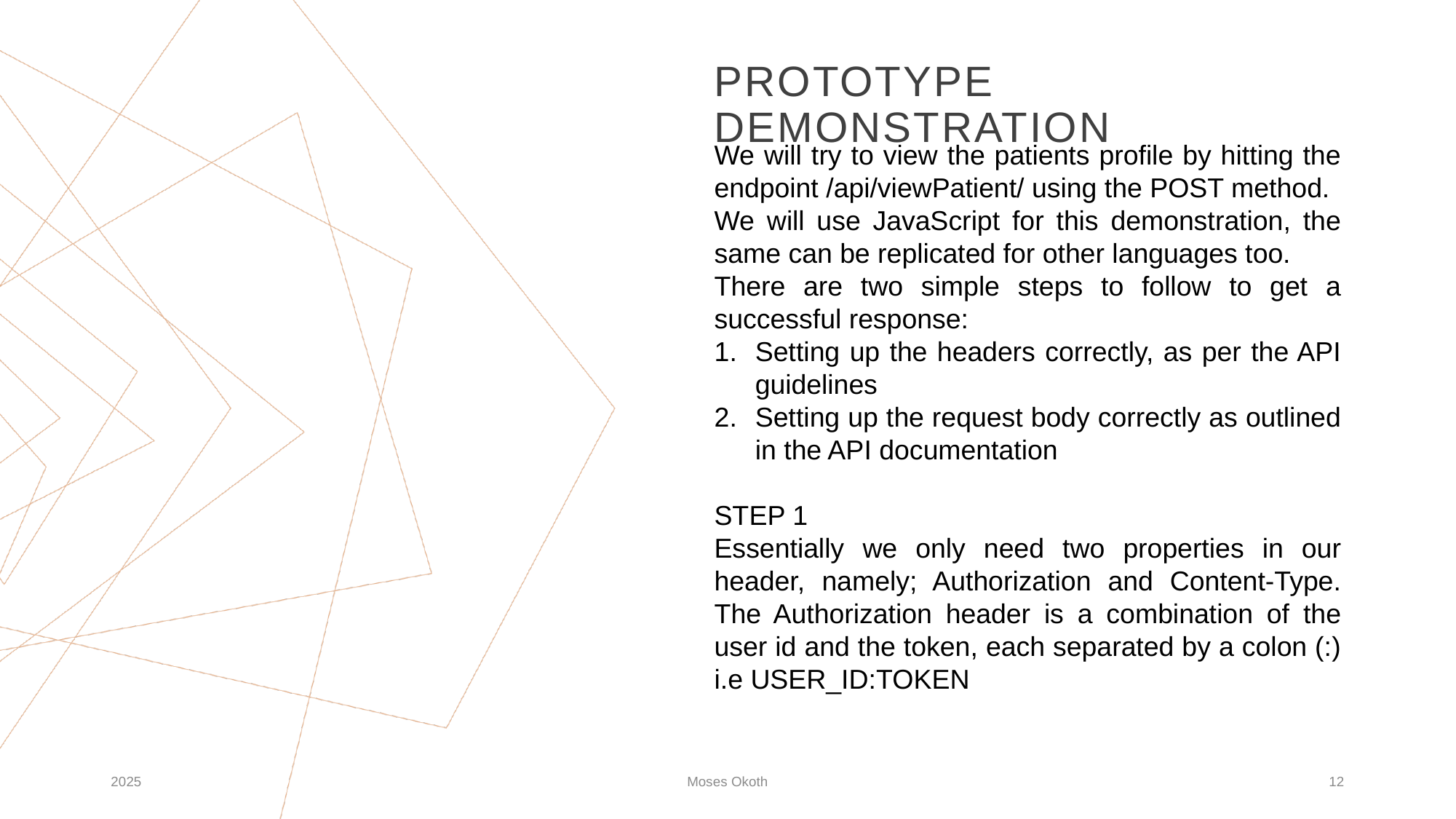

# PROTOTYPE DEMONSTRATION
We will try to view the patients profile by hitting the endpoint /api/viewPatient/ using the POST method.
We will use JavaScript for this demonstration, the same can be replicated for other languages too.
There are two simple steps to follow to get a successful response:
Setting up the headers correctly, as per the API guidelines
Setting up the request body correctly as outlined in the API documentation

STEP 1
Essentially we only need two properties in our header, namely; Authorization and Content-Type. The Authorization header is a combination of the user id and the token, each separated by a colon (:) i.e USER_ID:TOKEN
2025
Moses Okoth
12